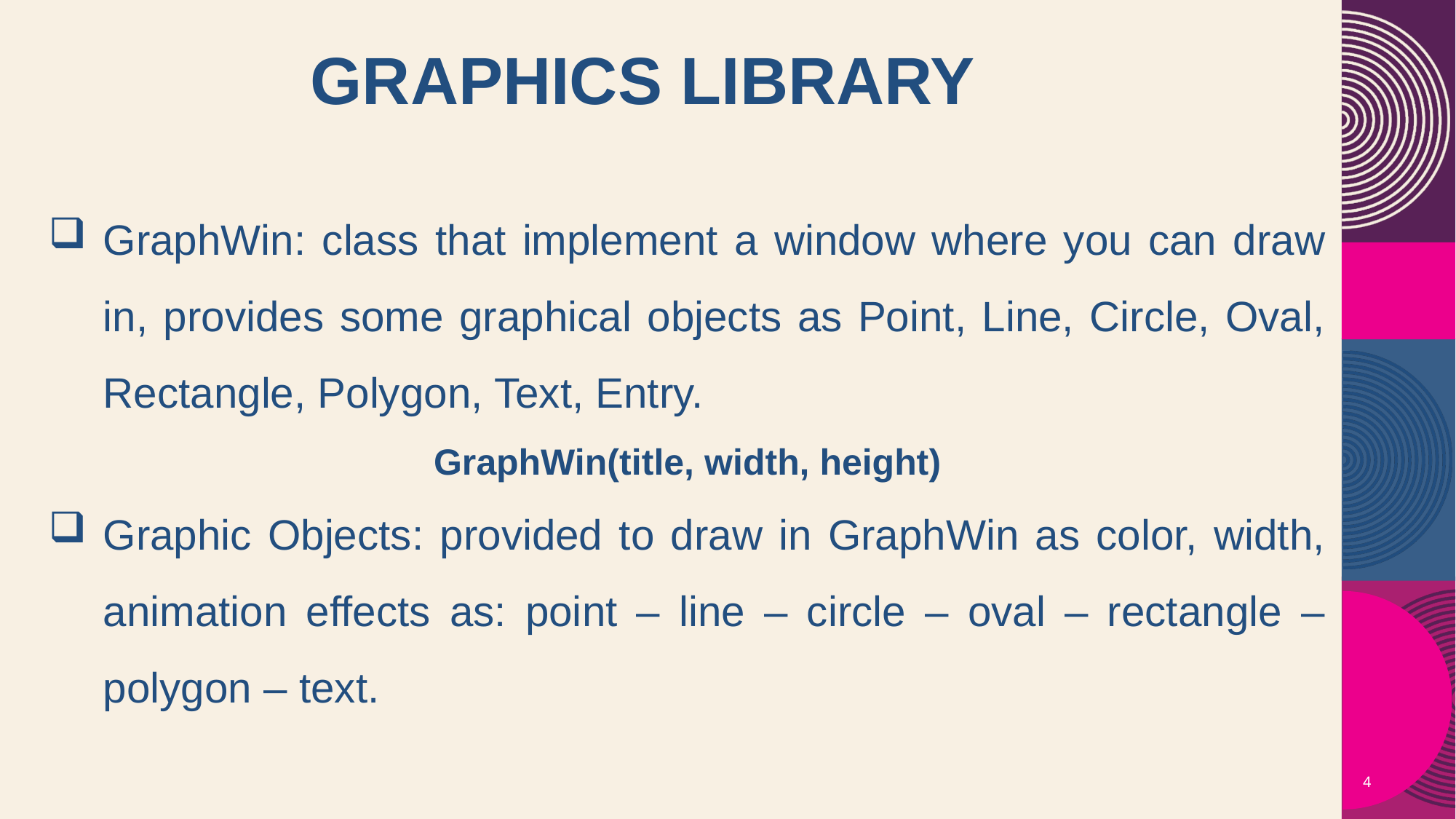

# Graphics Library
GraphWin: class that implement a window where you can draw in, provides some graphical objects as Point, Line, Circle, Oval, Rectangle, Polygon, Text, Entry.
GraphWin(title, width, height)
Graphic Objects: provided to draw in GraphWin as color, width, animation effects as: point – line – circle – oval – rectangle – polygon – text.

4